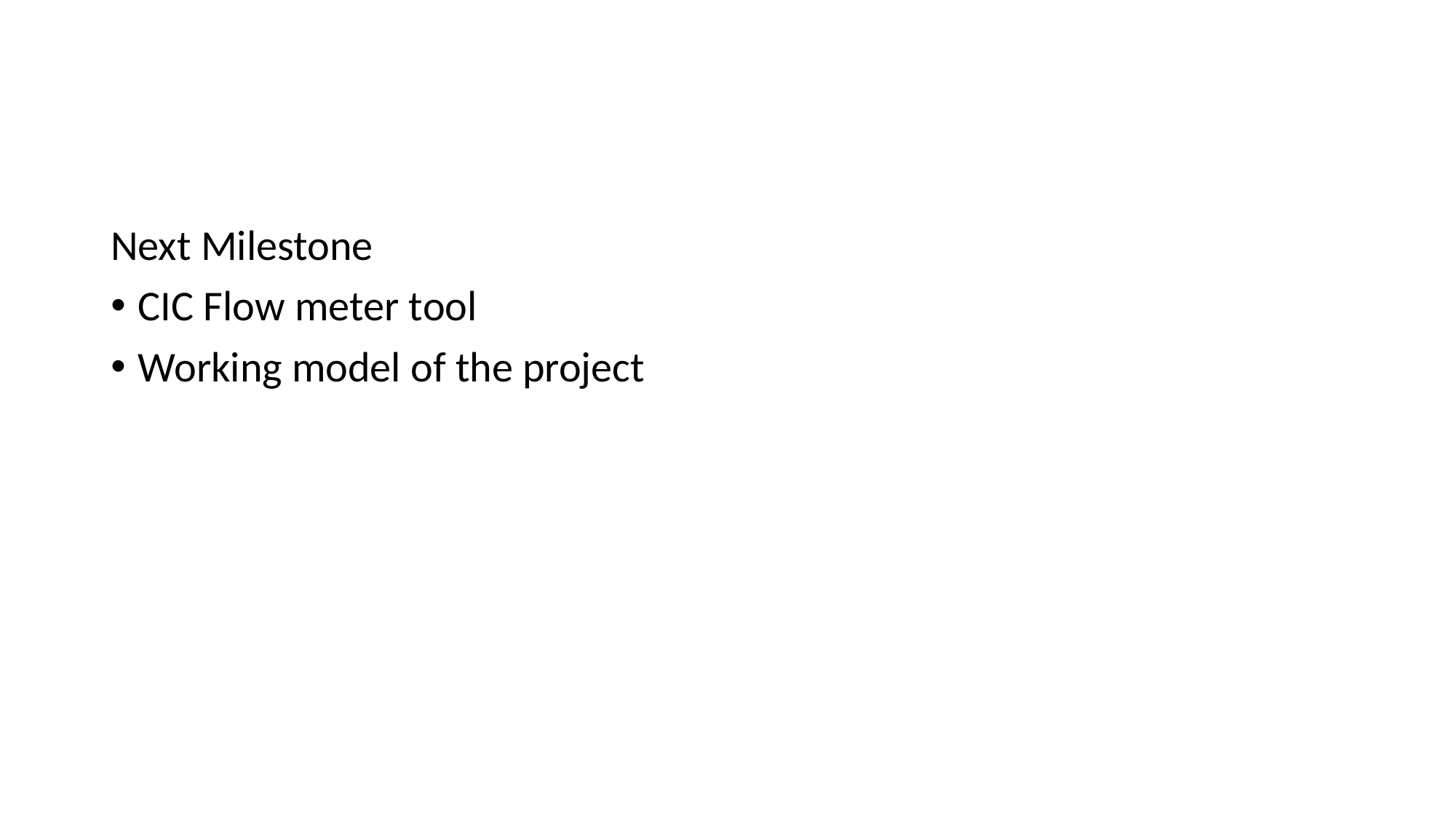

#
Next Milestone
CIC Flow meter tool
Working model of the project